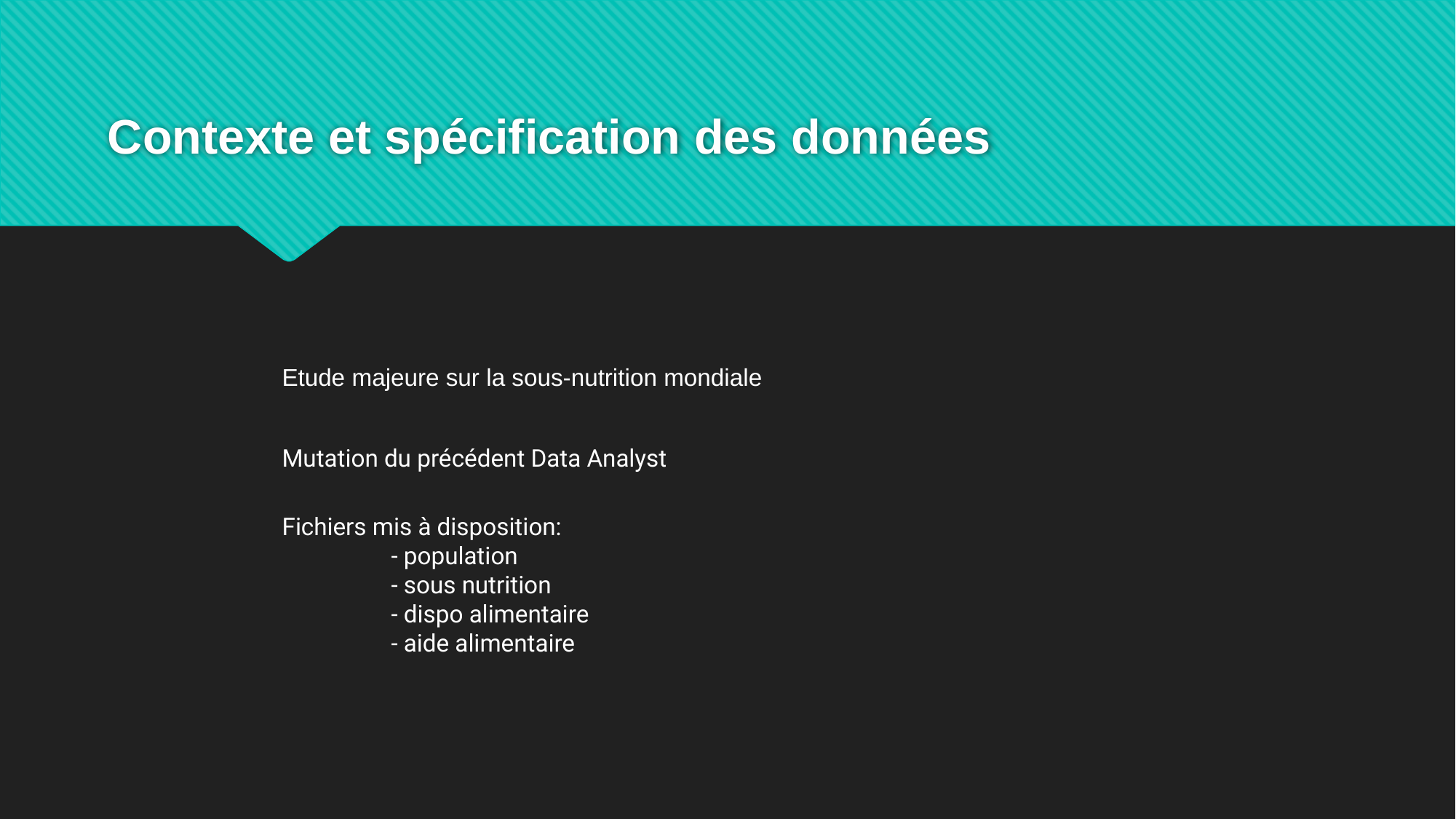

# Contexte et spécification des données
Etude majeure sur la sous-nutrition mondiale
Mutation du précédent Data Analyst
Fichiers mis à disposition:
	- population
	- sous nutrition
	- dispo alimentaire
	- aide alimentaire